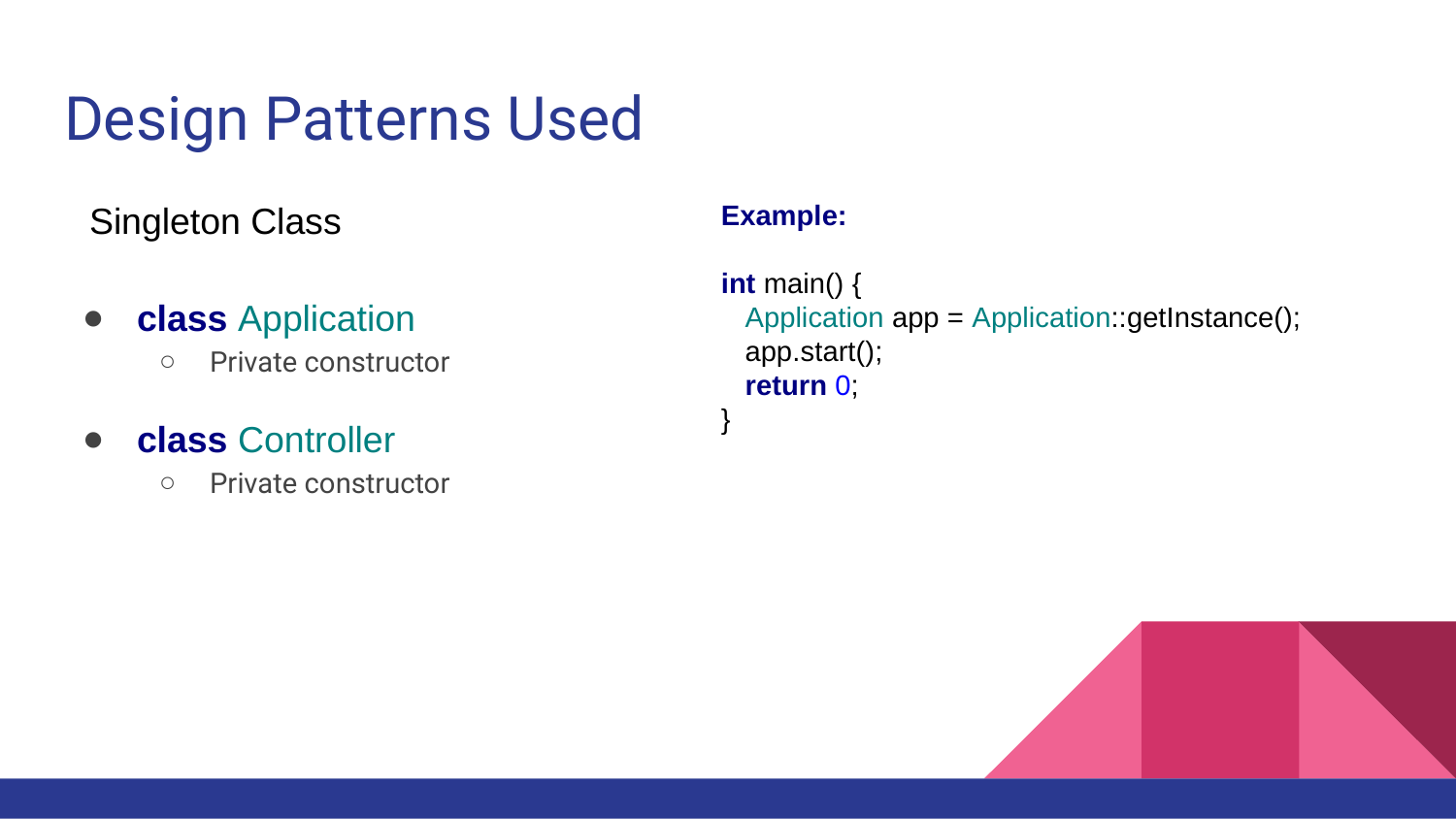

# Design Patterns Used
Singleton Class
Example:

int main() {
   Application app = Application::getInstance();
   app.start();
   return 0;
}

class Application
Private constructor
class Controller
Private constructor